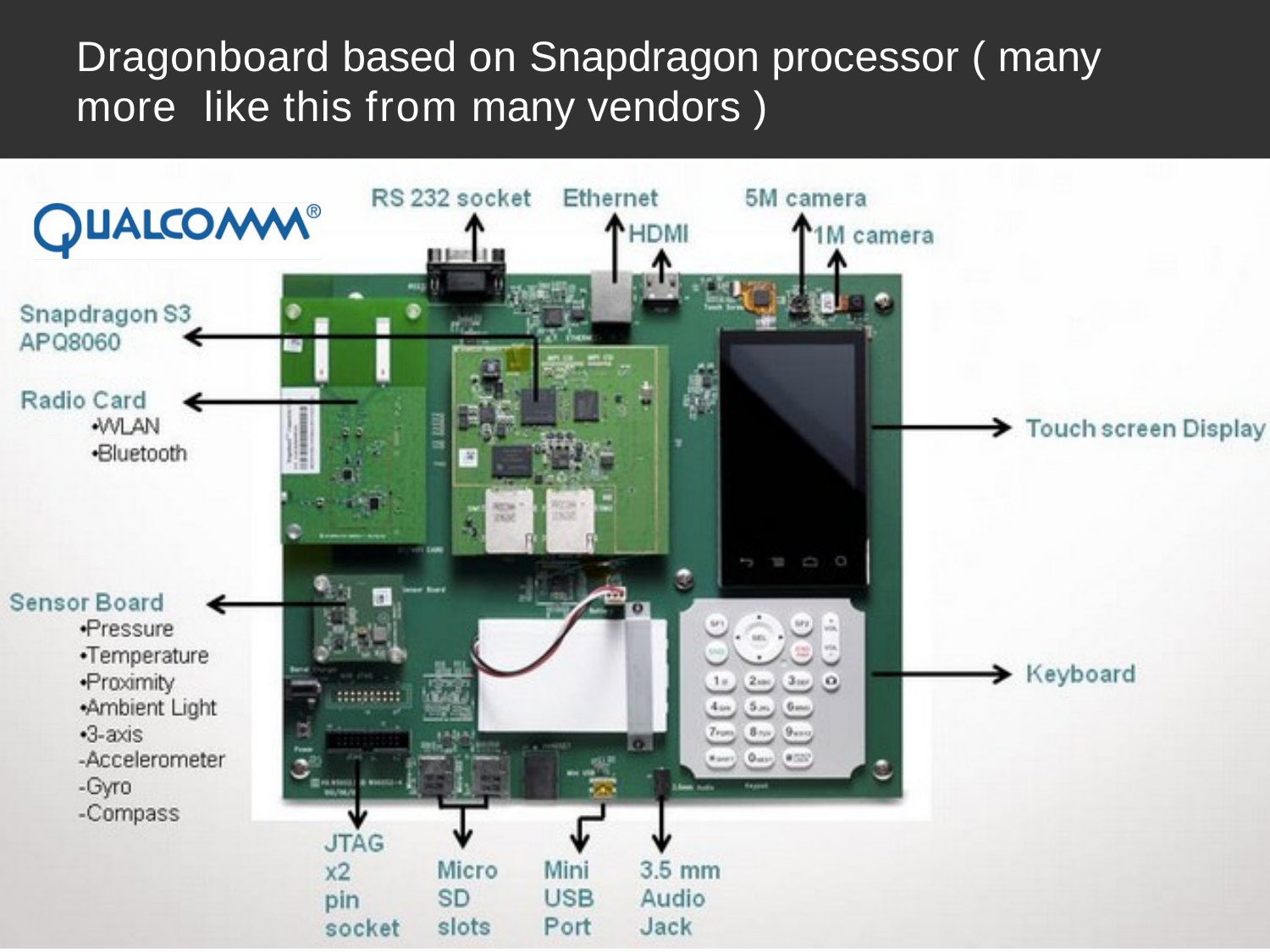

# Dragonboard based on Snapdragon processor ( many more  like this from many vendors )